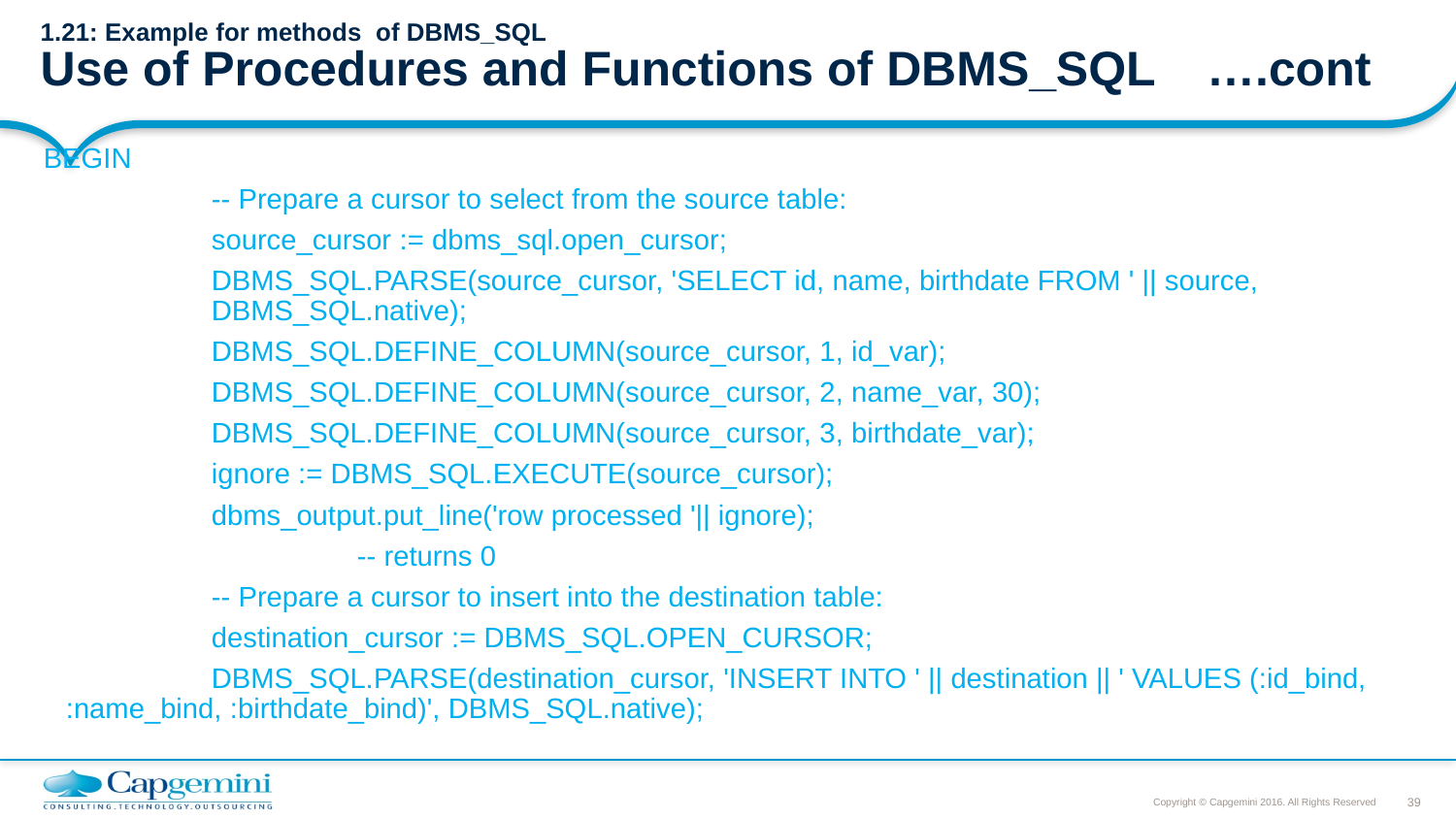

# 1.21: Example for methods  of DBMS_SQL Use of Procedures and Functions of DBMS_SQL		….cont
BEGIN
		-- Prepare a cursor to select from the source table:
		source_cursor := dbms_sql.open_cursor;
		DBMS_SQL.PARSE(source_cursor, 'SELECT id, name, birthdate FROM ' || source, 		DBMS_SQL.native);
		DBMS_SQL.DEFINE_COLUMN(source_cursor, 1, id_var);
		DBMS_SQL.DEFINE_COLUMN(source_cursor, 2, name_var, 30);
		DBMS_SQL.DEFINE_COLUMN(source_cursor, 3, birthdate_var);
		ignore := DBMS_SQL.EXECUTE(source_cursor);
		dbms_output.put_line('row processed '|| ignore);
			-- returns 0
		-- Prepare a cursor to insert into the destination table:
		destination_cursor := DBMS_SQL.OPEN_CURSOR;
		DBMS_SQL.PARSE(destination_cursor, 'INSERT INTO ' || destination || ' VALUES (:id_bind, 	:name_bind, :birthdate_bind)', DBMS_SQL.native);